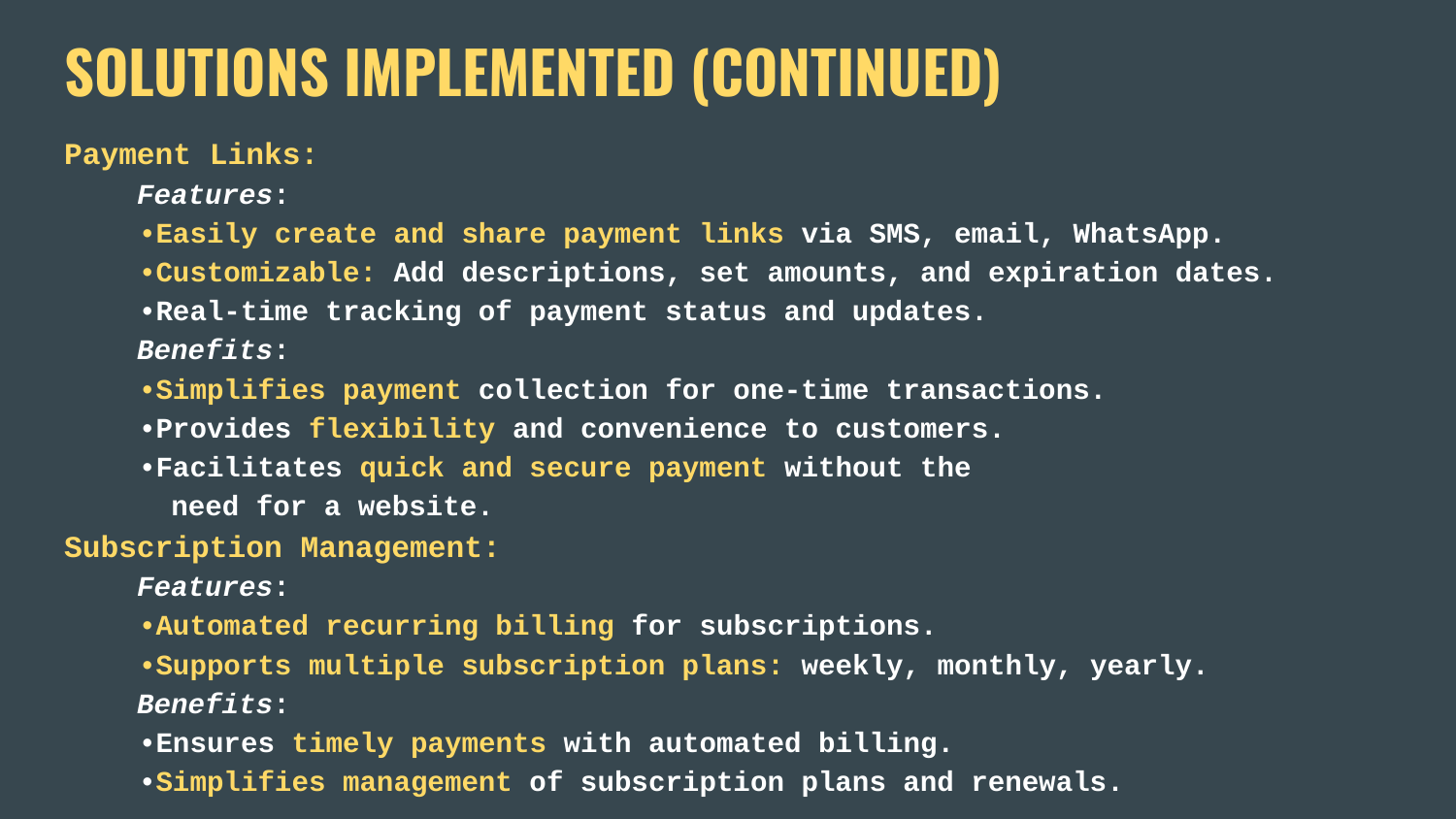

# SOLUTIONS IMPLEMENTED (CONTINUED)
Payment Links:
Features:
•Easily create and share payment links via SMS, email, WhatsApp.
•Customizable: Add descriptions, set amounts, and expiration dates.
•Real-time tracking of payment status and updates.
Benefits:
•Simplifies payment collection for one-time transactions.
•Provides flexibility and convenience to customers.
•Facilitates quick and secure payment without the
  need for a website.
Subscription Management:
Features:
•Automated recurring billing for subscriptions.
•Supports multiple subscription plans: weekly, monthly, yearly.
Benefits:
•Ensures timely payments with automated billing.
•Simplifies management of subscription plans and renewals.